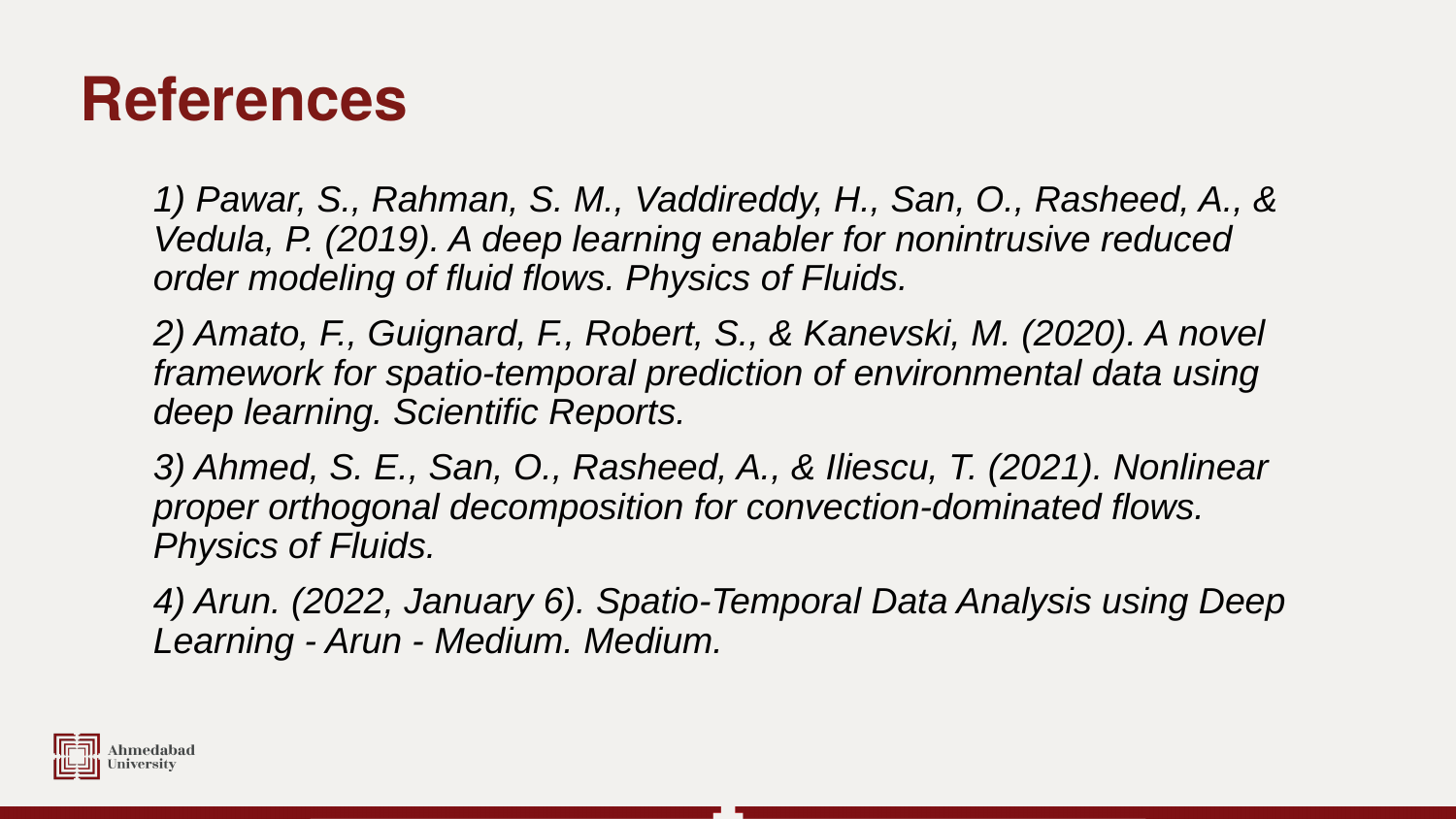

# References
1) Pawar, S., Rahman, S. M., Vaddireddy, H., San, O., Rasheed, A., & Vedula, P. (2019). A deep learning enabler for nonintrusive reduced order modeling of fluid flows. Physics of Fluids.
2) Amato, F., Guignard, F., Robert, S., & Kanevski, M. (2020). A novel framework for spatio-temporal prediction of environmental data using deep learning. Scientific Reports.
3) Ahmed, S. E., San, O., Rasheed, A., & Iliescu, T. (2021). Nonlinear proper orthogonal decomposition for convection-dominated flows. Physics of Fluids.
4) Arun. (2022, January 6). Spatio-Temporal Data Analysis using Deep Learning - Arun - Medium. Medium.